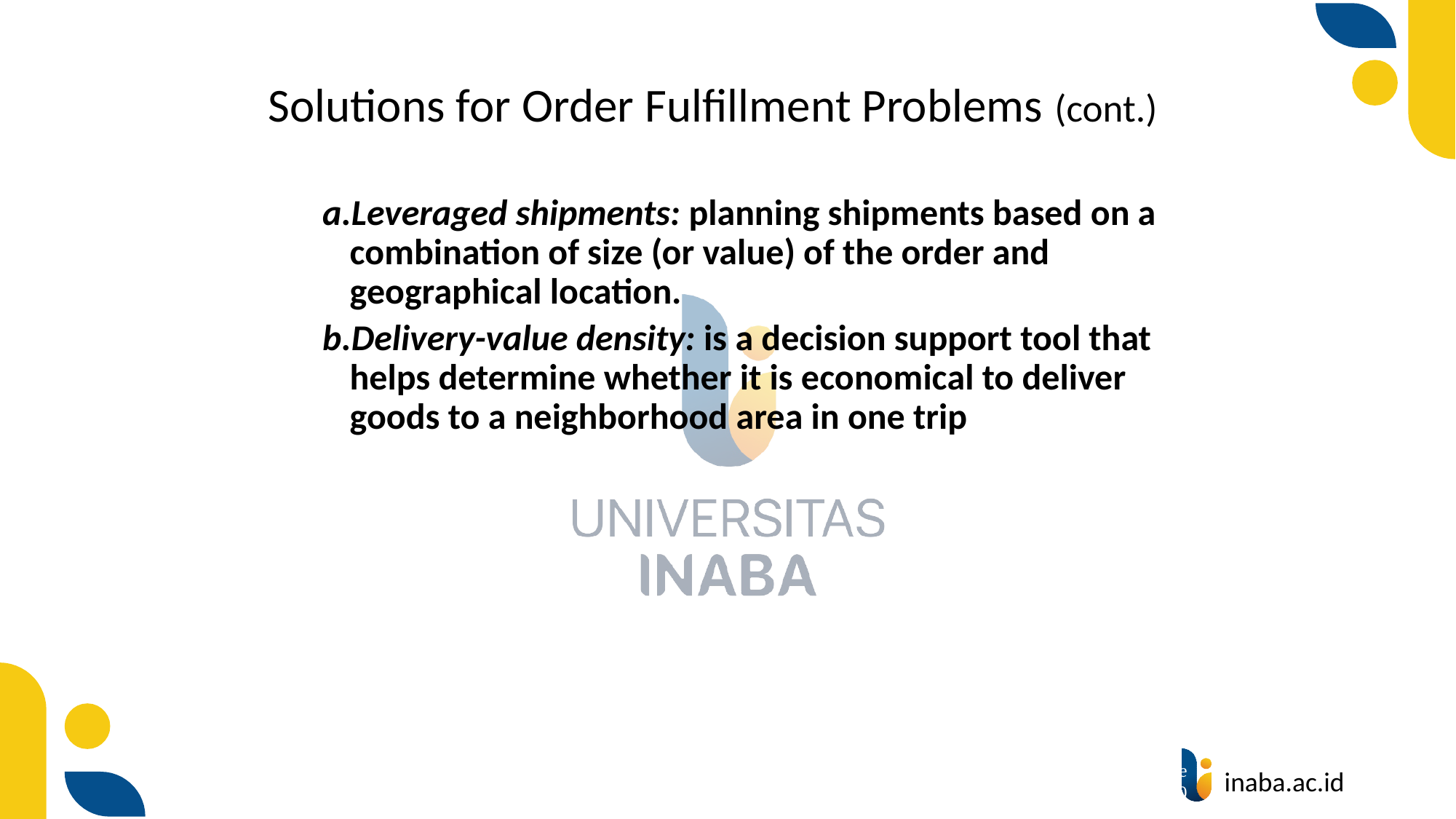

# Solutions for Order Fulfillment Problems (cont.)
Leveraged shipments: planning shipments based on a combination of size (or value) of the order and geographical location.
Delivery-value density: is a decision support tool that helps determine whether it is economical to deliver goods to a neighborhood area in one trip
40
© Prentice Hall 2020